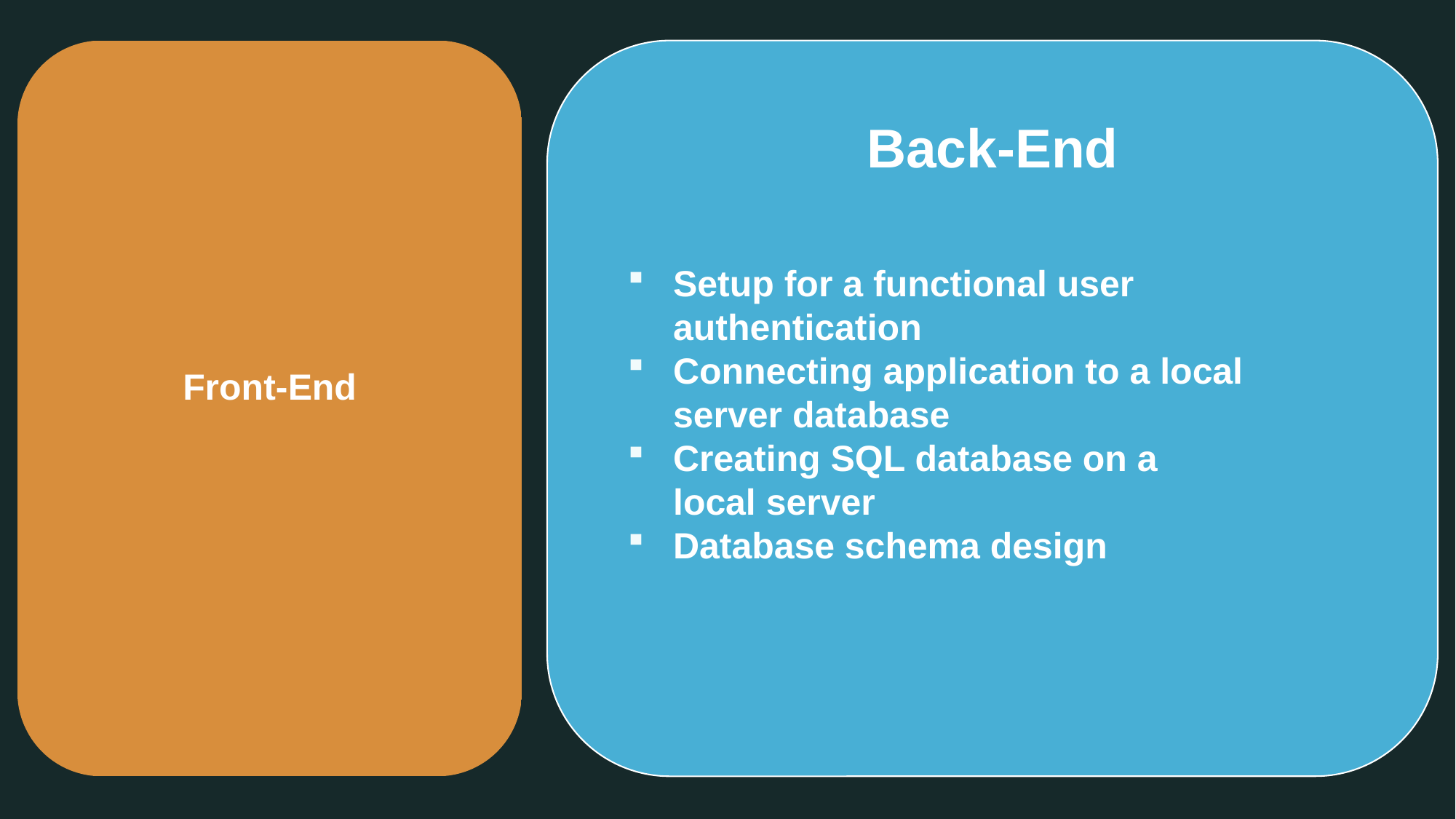

Back-End
Setup for a functional user authentication
Connecting application to a local server database
Creating SQL database on a local server
Database schema design

Front-End